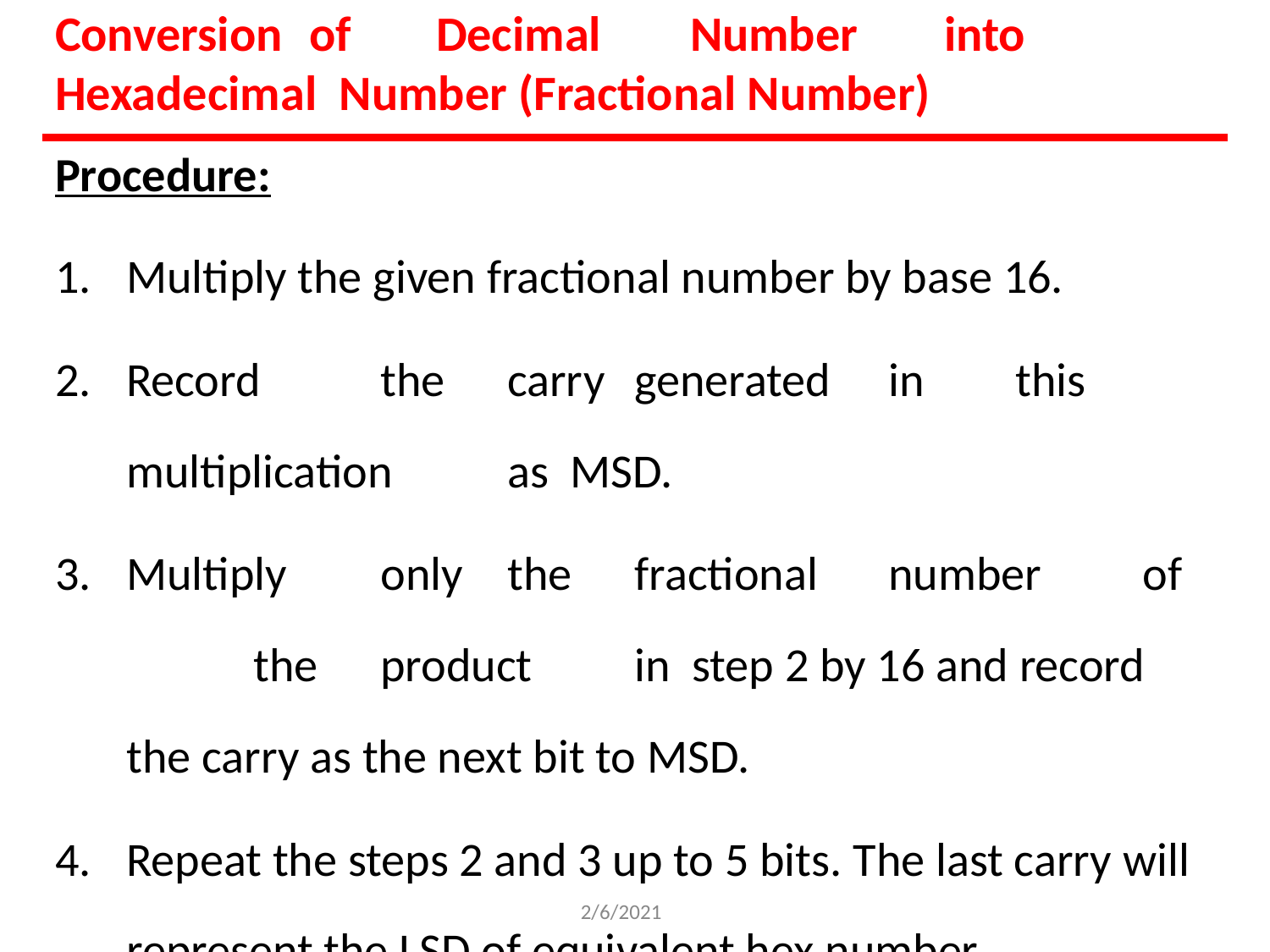

# Conversion	of	Decimal	Number	into	Hexadecimal  Number (Fractional Number)

Procedure:

Multiply the given fractional number by base 16.
Record	the	carry	generated	in	this	multiplication	as  MSD.
Multiply	only	the	fractional	number	of	the	product	in  step 2 by 16 and record the carry as the next bit to MSD.
Repeat the steps 2 and 3 up to 5 bits. The last carry will  represent the LSD of equivalent hex number
2/6/2021